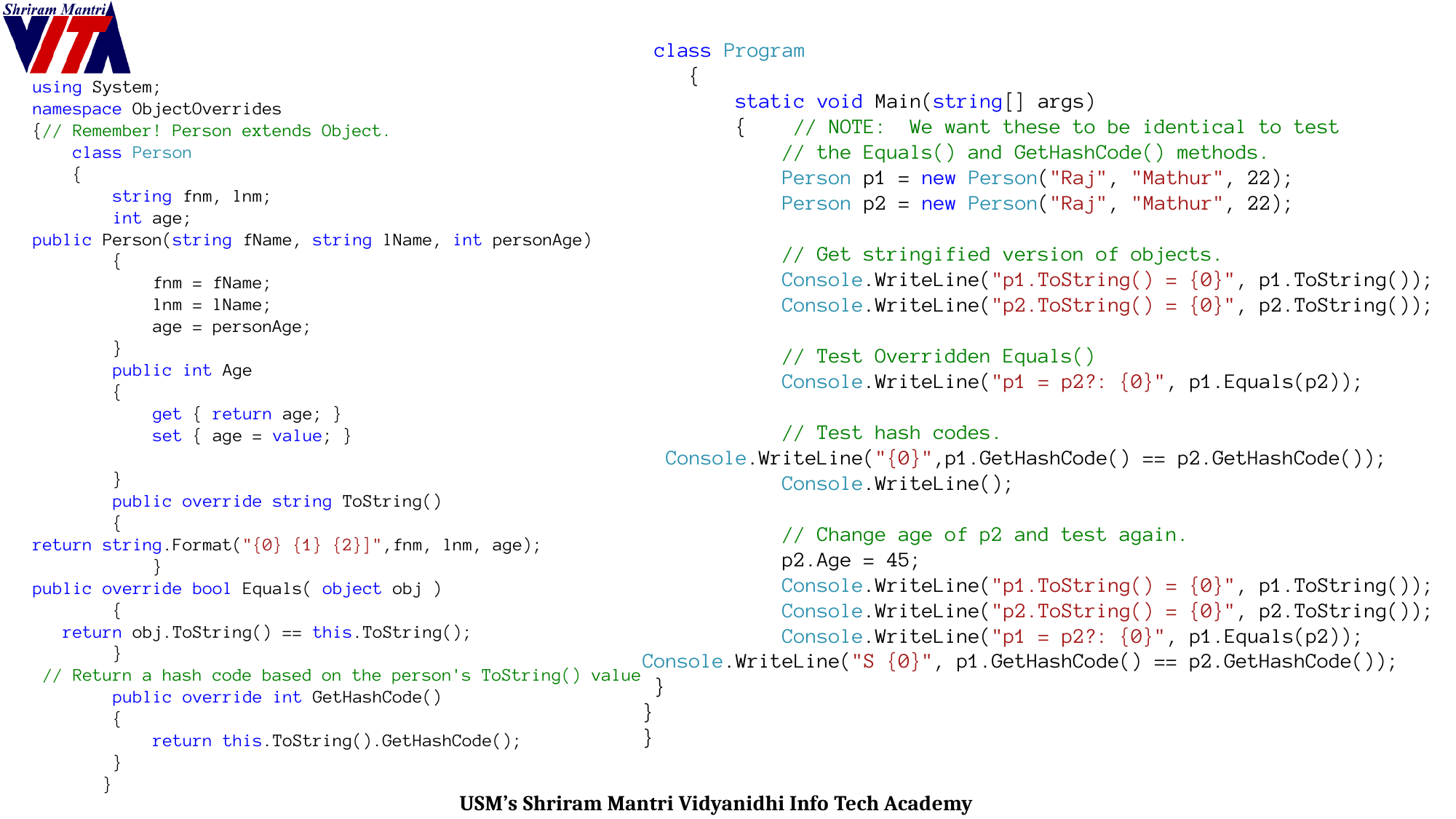

class Program
    {
        static void Main(string[] args)
        {    // NOTE:  We want these to be identical to test
            // the Equals() and GetHashCode() methods.
            Person p1 = new Person("Raj", "Mathur", 22);
            Person p2 = new Person("Raj", "Mathur", 22);

            // Get stringified version of objects.
            Console.WriteLine("p1.ToString() = {0}", p1.ToString());
            Console.WriteLine("p2.ToString() = {0}", p2.ToString());

            // Test Overridden Equals()
            Console.WriteLine("p1 = p2?: {0}", p1.Equals(p2));

            // Test hash codes.
  Console.WriteLine("{0}",p1.GetHashCode() == p2.GetHashCode());
            Console.WriteLine();

            // Change age of p2 and test again.
            p2.Age = 45;
            Console.WriteLine("p1.ToString() = {0}", p1.ToString());
            Console.WriteLine("p2.ToString() = {0}", p2.ToString());
            Console.WriteLine("p1 = p2?: {0}", p1.Equals(p2));
Console.WriteLine("S {0}", p1.GetHashCode() == p2.GetHashCode());
 }
}
}
using System;
namespace ObjectOverrides
{// Remember! Person extends Object.
    class Person
    {
        string fnm, lnm;
        int age;
public Person(string fName, string lName, int personAge)
        {
            fnm = fName;
            lnm = lName;
            age = personAge;
        }
        public int Age
        {
            get { return age; }
            set { age = value; }

        }
        public override string ToString()
        {
return string.Format("{0} {1} {2}]",fnm, lnm, age);
            }
public override bool Equals( object obj )
        {
   return obj.ToString() == this.ToString();
        }
 // Return a hash code based on the person's ToString() value.
        public override int GetHashCode()
        {
            return this.ToString().GetHashCode();
        }
       }